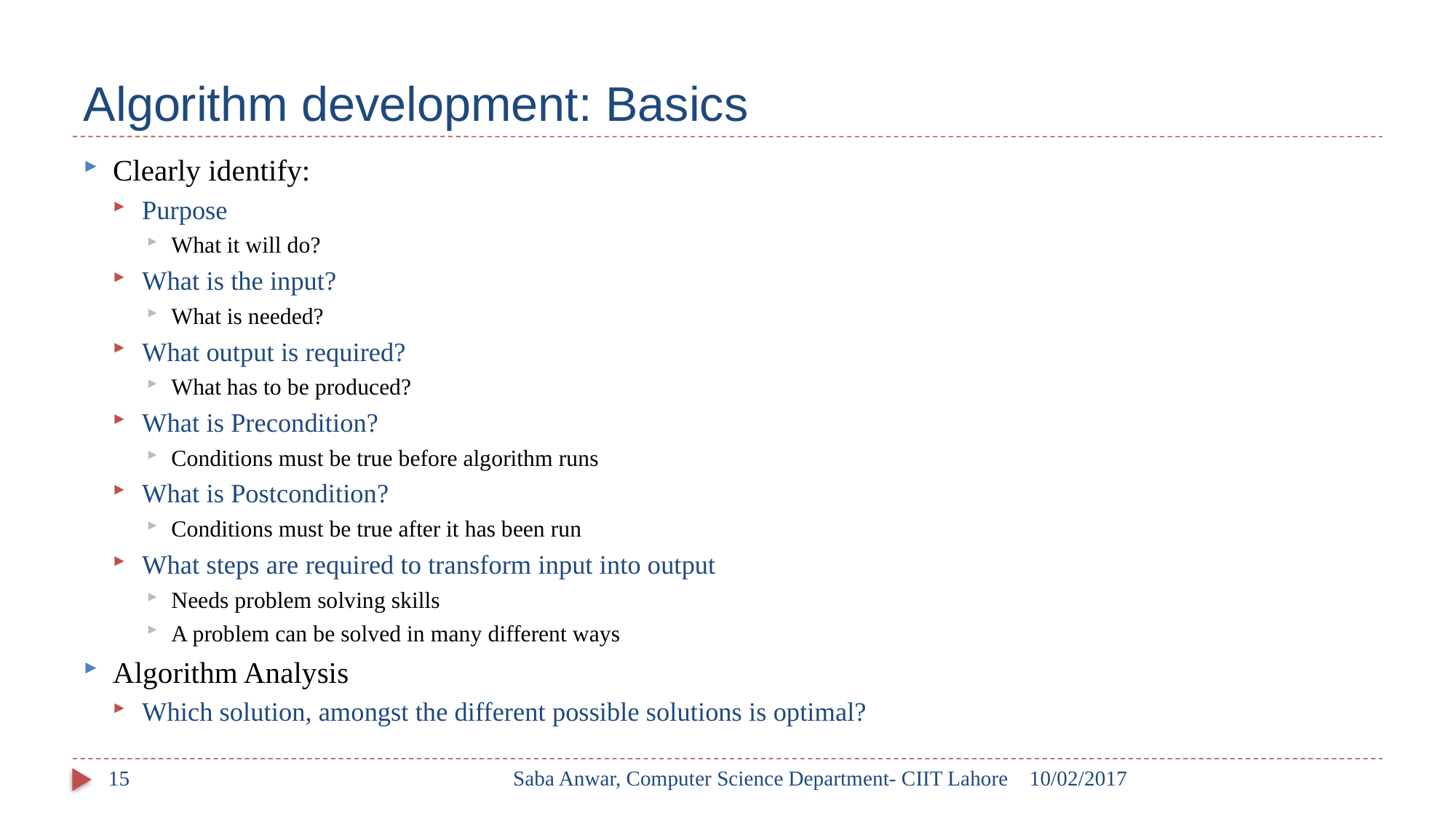

# Algorithm development: Basics
Clearly identify:
Purpose
What it will do?
What is the input?
What is needed?
What output is required?
What has to be produced?
What is Precondition?
Conditions must be true before algorithm runs
What is Postcondition?
Conditions must be true after it has been run
What steps are required to transform input into output
Needs problem solving skills
A problem can be solved in many different ways
Algorithm Analysis
Which solution, amongst the different possible solutions is optimal?
15
Saba Anwar, Computer Science Department- CIIT Lahore
10/02/2017